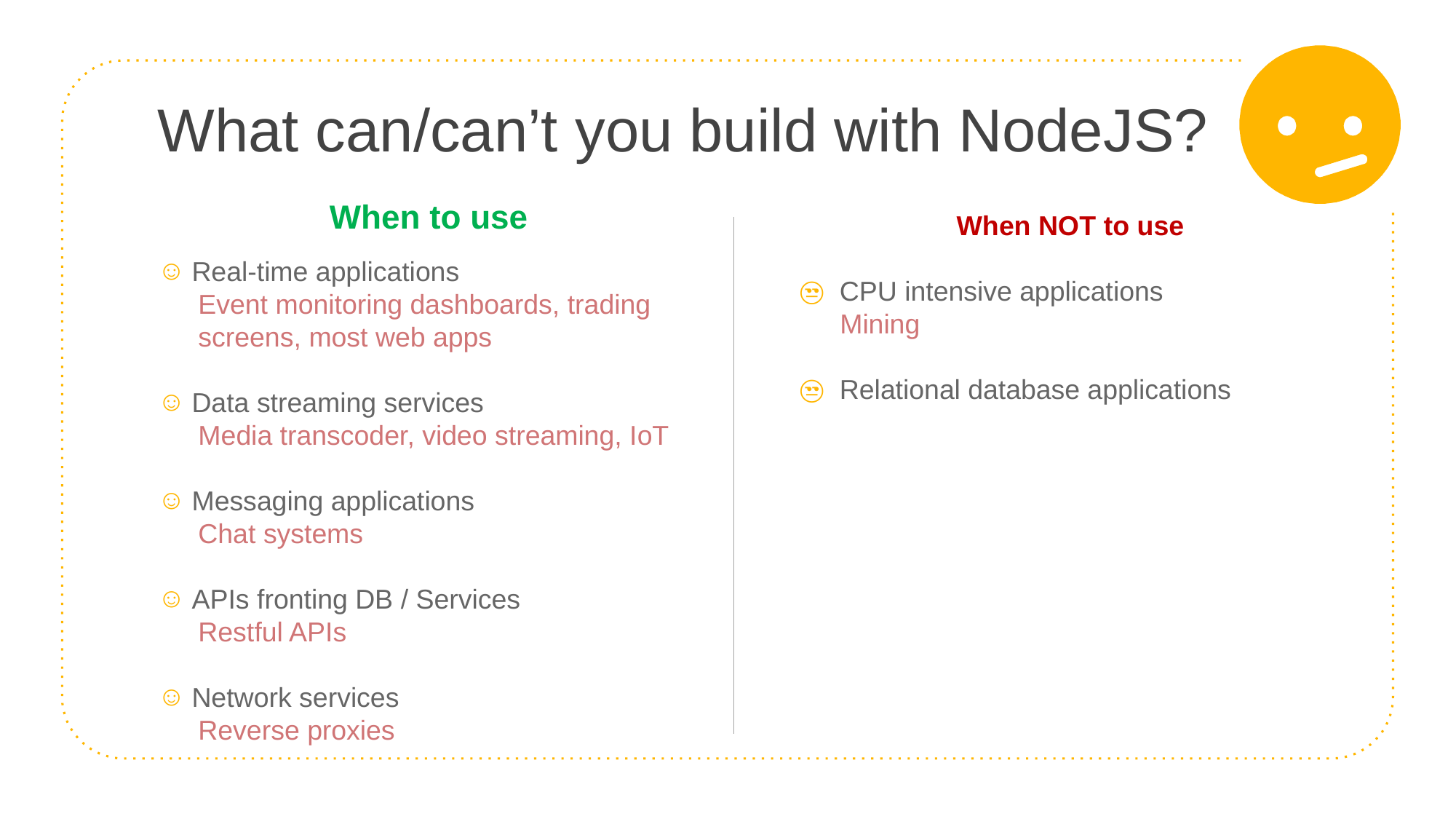

# What can/can’t you build with NodeJS?
When to use
Real-time applications
Event monitoring dashboards, trading screens, most web apps

Data streaming services
Media transcoder, video streaming, IoT

Messaging applications
Chat systems

APIs fronting DB / Services
Restful APIs

Network services
Reverse proxies

When NOT to use

😒  CPU intensive applications
Mining

😒  Relational database applications